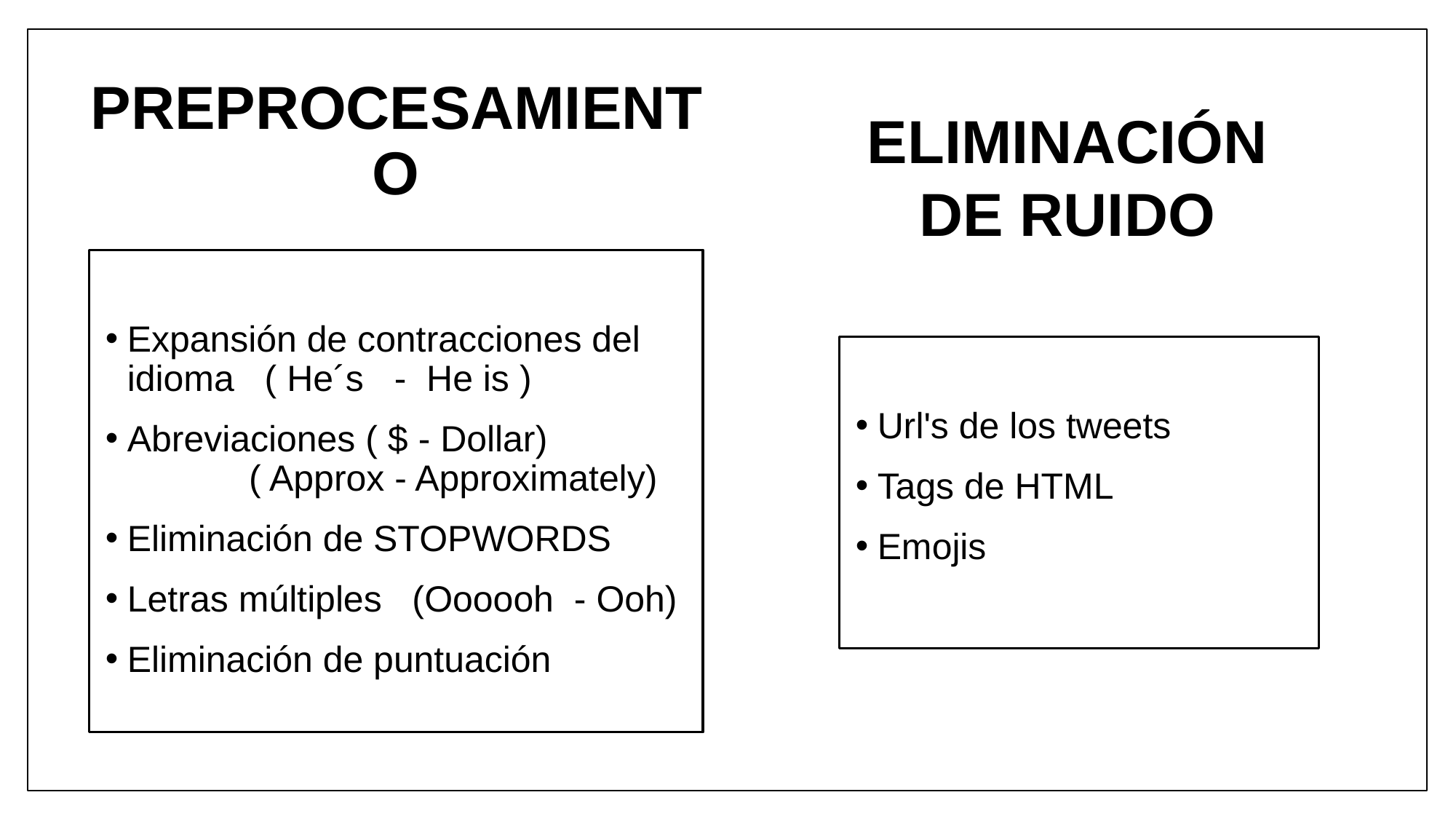

# PREPROCESAMIENTO
ELIMINACIÓN DE RUIDO

Expansión de contracciones del idioma   ( He´s   -  He is )
Abreviaciones ( $ - Dollar)                           ( Approx - Approximately)
Eliminación de STOPWORDS
Letras múltiples   (Oooooh  - Ooh)
Eliminación de puntuación

Url's de los tweets
Tags de HTML
Emojis